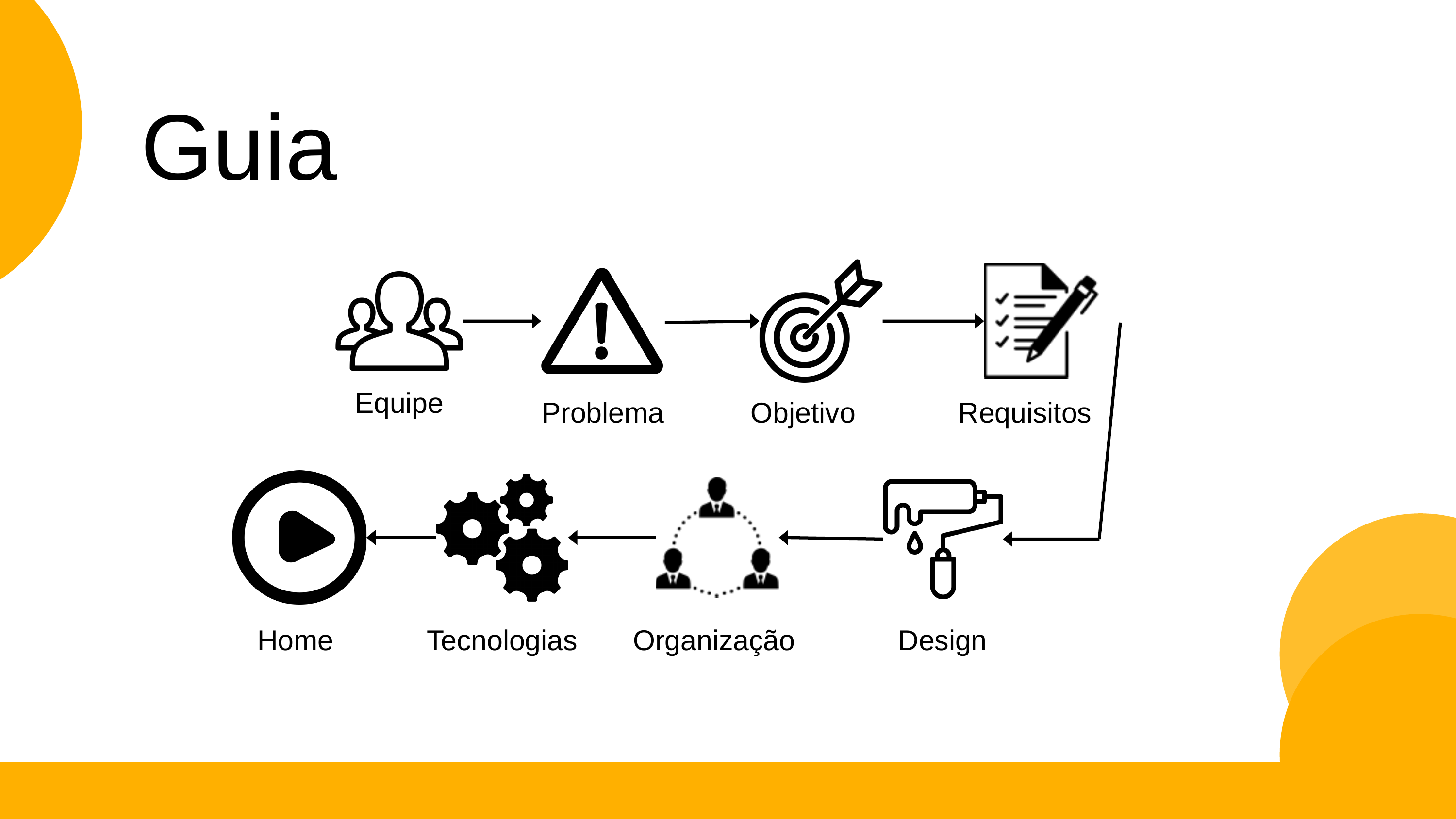

Guia

Equipe
Problema
Objetivo
Requisitos

Home
Tecnologias
Organização
Design